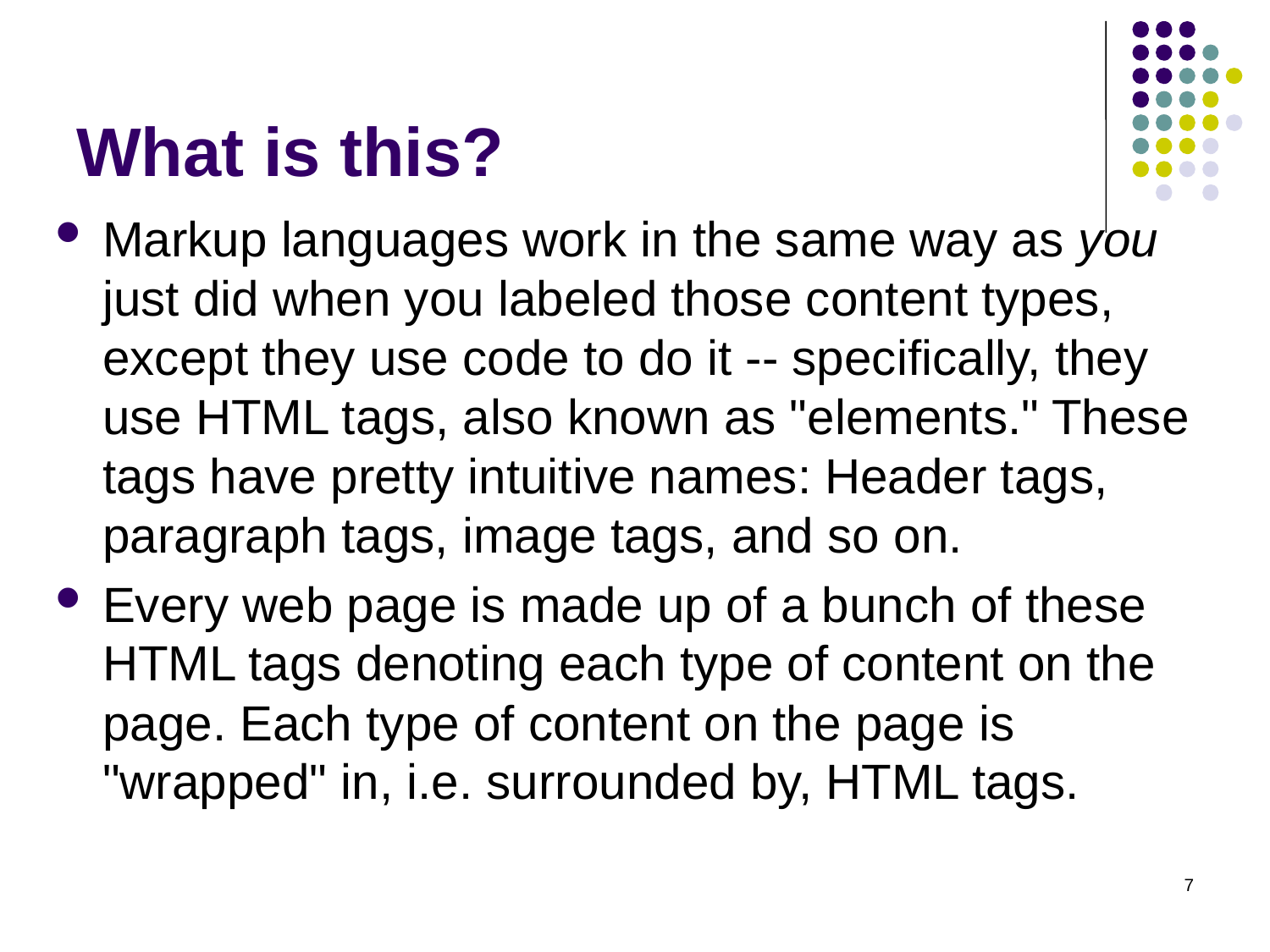

# What is this?
Markup languages work in the same way as you just did when you labeled those content types, except they use code to do it -- specifically, they use HTML tags, also known as "elements." These tags have pretty intuitive names: Header tags, paragraph tags, image tags, and so on.
Every web page is made up of a bunch of these HTML tags denoting each type of content on the page. Each type of content on the page is "wrapped" in, i.e. surrounded by, HTML tags.

7